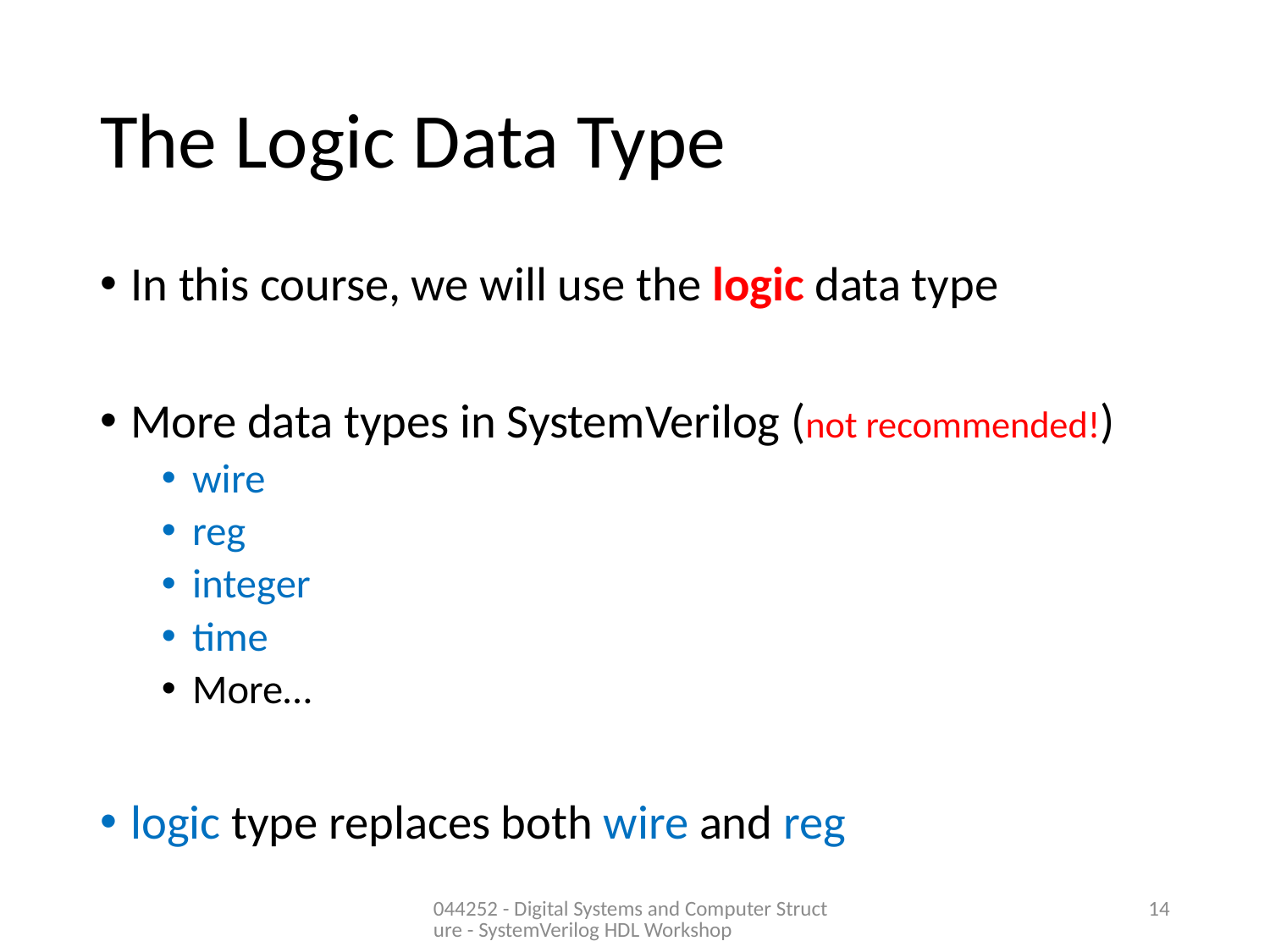

# The Logic Data Type
In this course, we will use the logic data type

More data types in SystemVerilog (not recommended!)
wire
reg
integer
time
More…

logic type replaces both wire and reg

044252 - Digital Systems and Computer Structure - SystemVerilog HDL Workshop
14